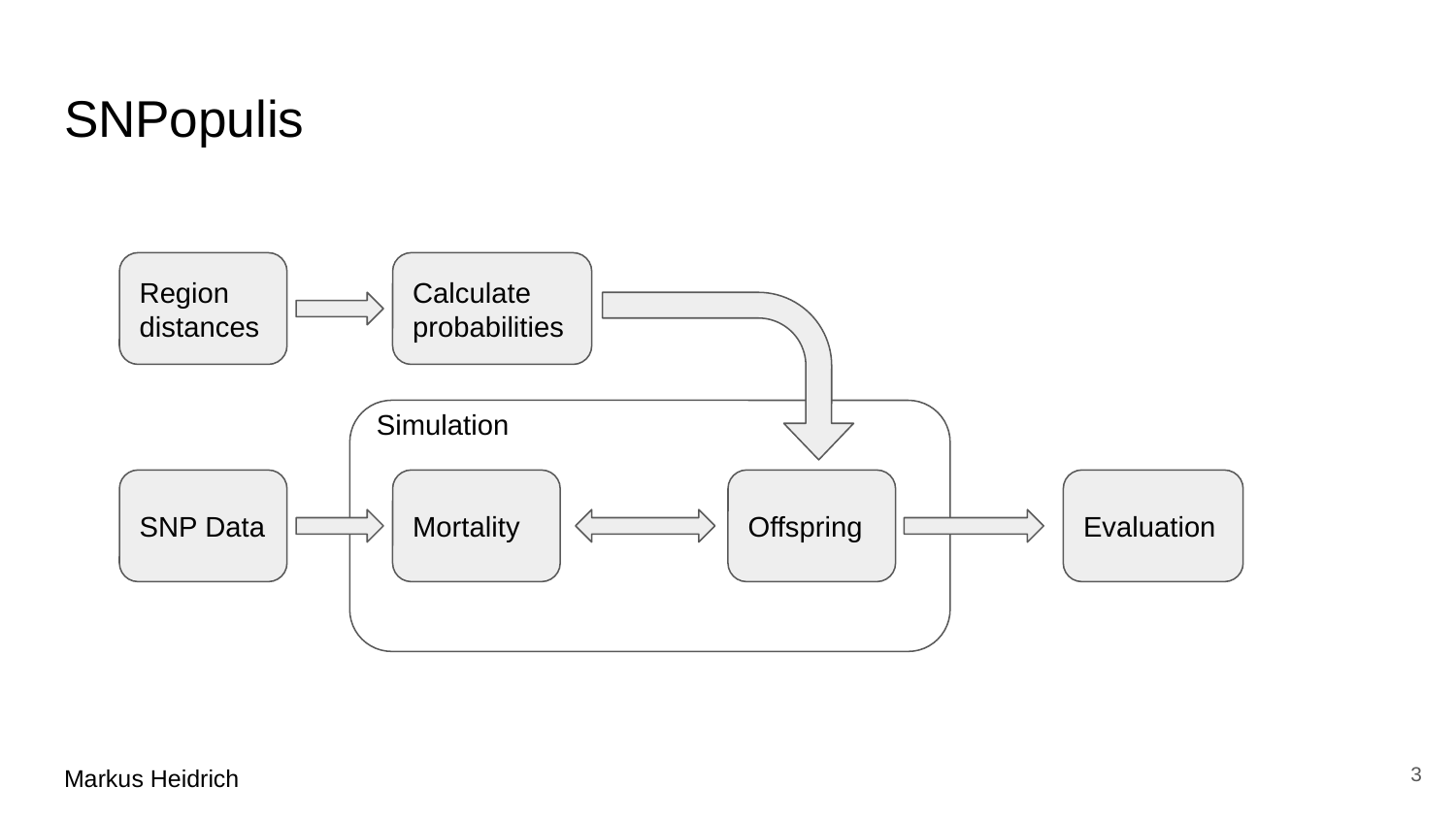

# SNPopulis

Region
distances
Calculate probabilities

Simulation

SNP Data
Mortality
Offspring
Evaluation

3
Markus Heidrich